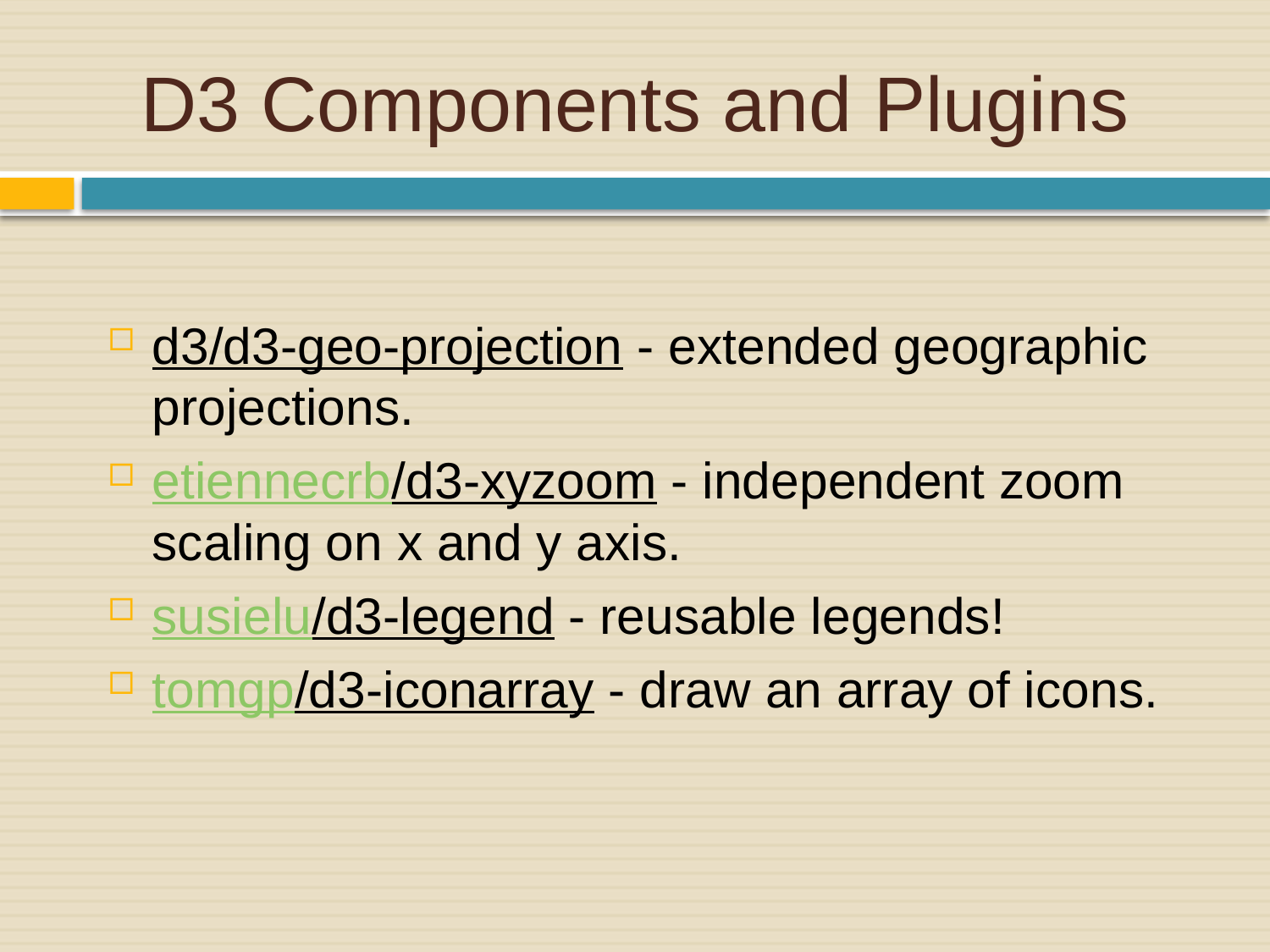

# D3 Components and Plugins
d3/d3-geo-projection - extended geographic projections.
etiennecrb/d3-xyzoom - independent zoom scaling on x and y axis.
susielu/d3-legend - reusable legends!
tomgp/d3-iconarray - draw an array of icons.